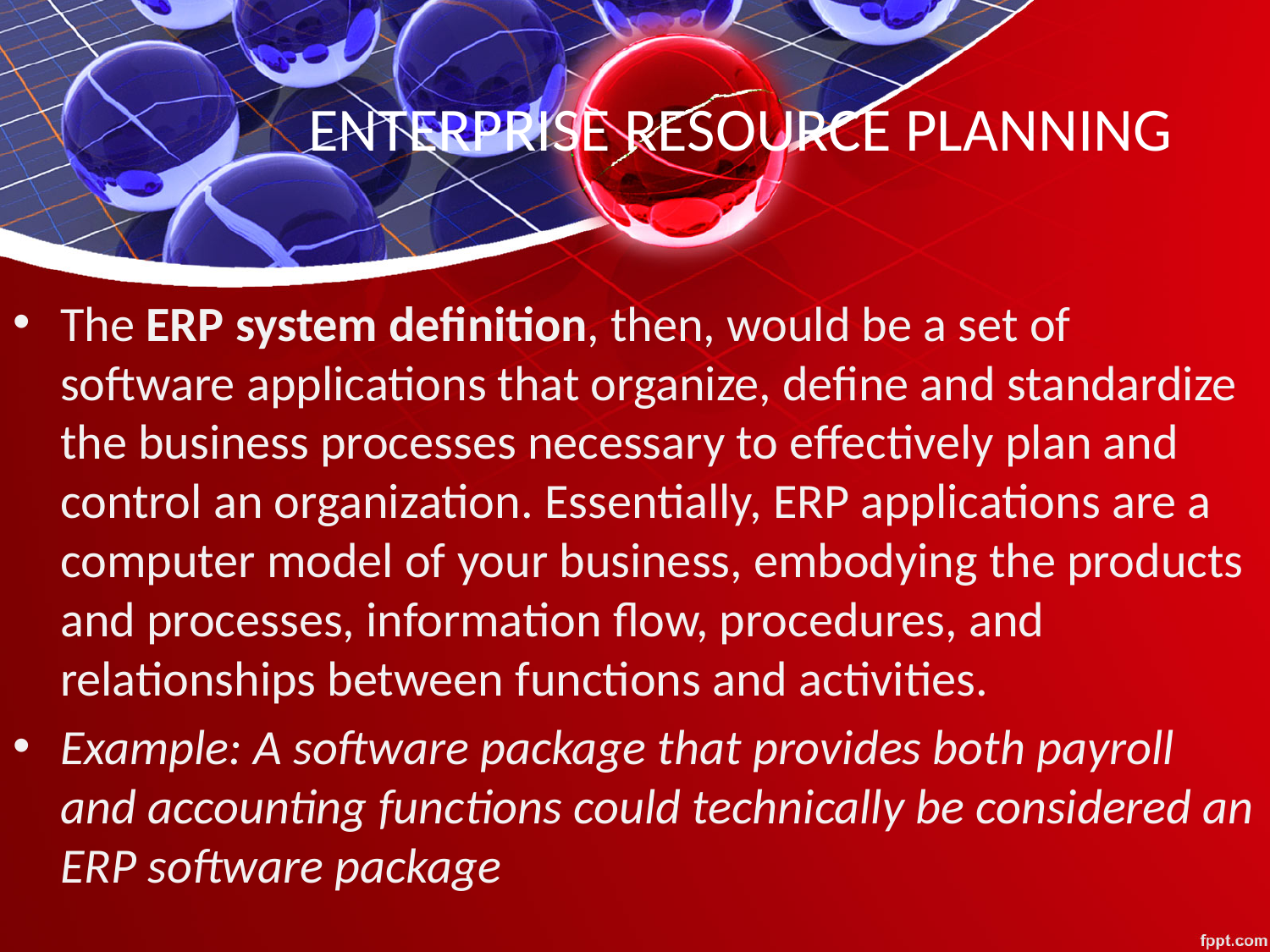

# ENTERPRISE RESOURCE PLANNING
The ERP system definition, then, would be a set of software applications that organize, define and standardize the business processes necessary to effectively plan and control an organization. Essentially, ERP applications are a computer model of your business, embodying the products and processes, information flow, procedures, and relationships between functions and activities.
Example: A software package that provides both payroll and accounting functions could technically be considered an ERP software package